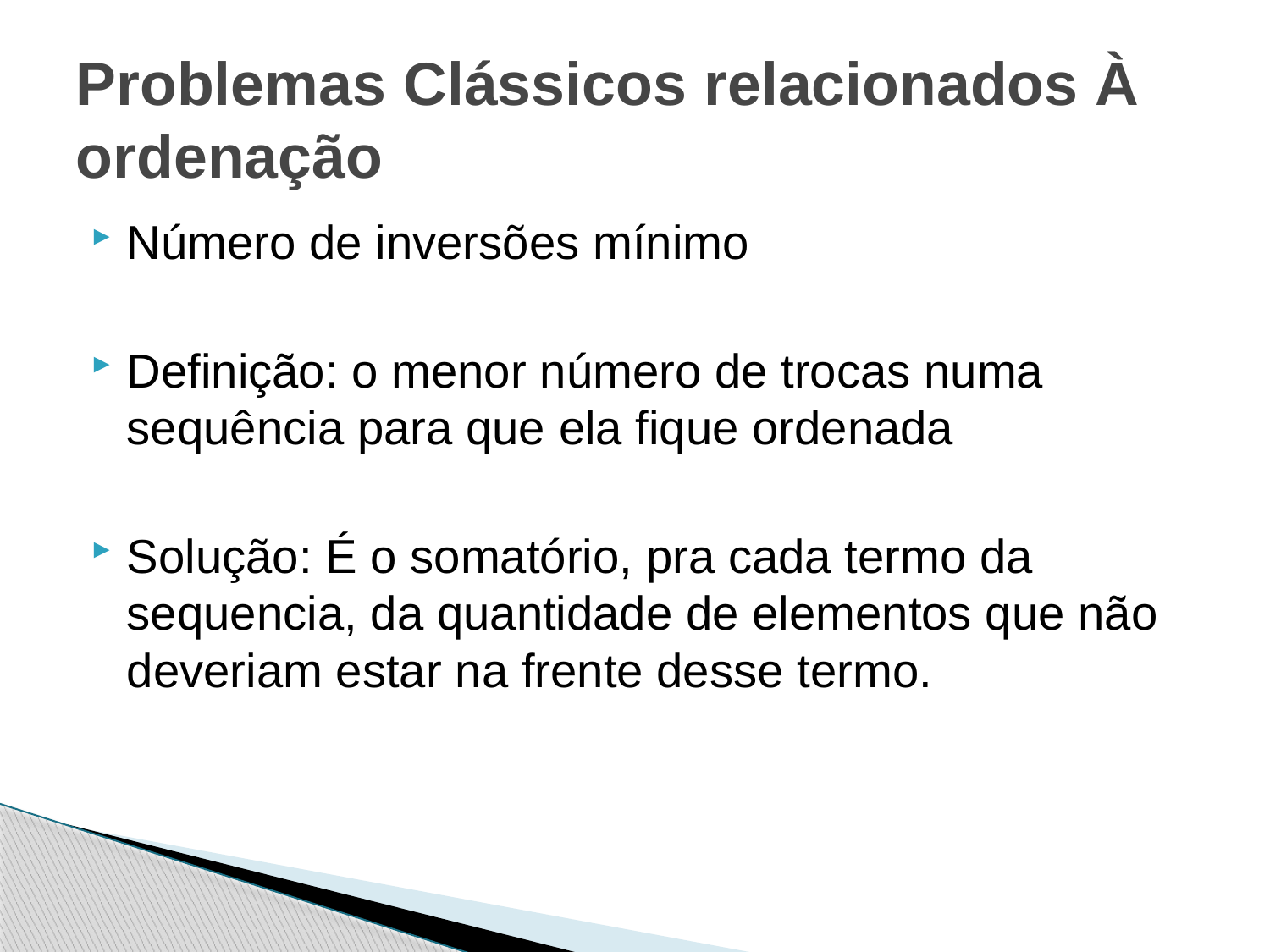

# Problemas Clássicos relacionados À ordenação
Número de inversões mínimo

Definição: o menor número de trocas numa sequência para que ela fique ordenada

Solução: É o somatório, pra cada termo da sequencia, da quantidade de elementos que não deveriam estar na frente desse termo.